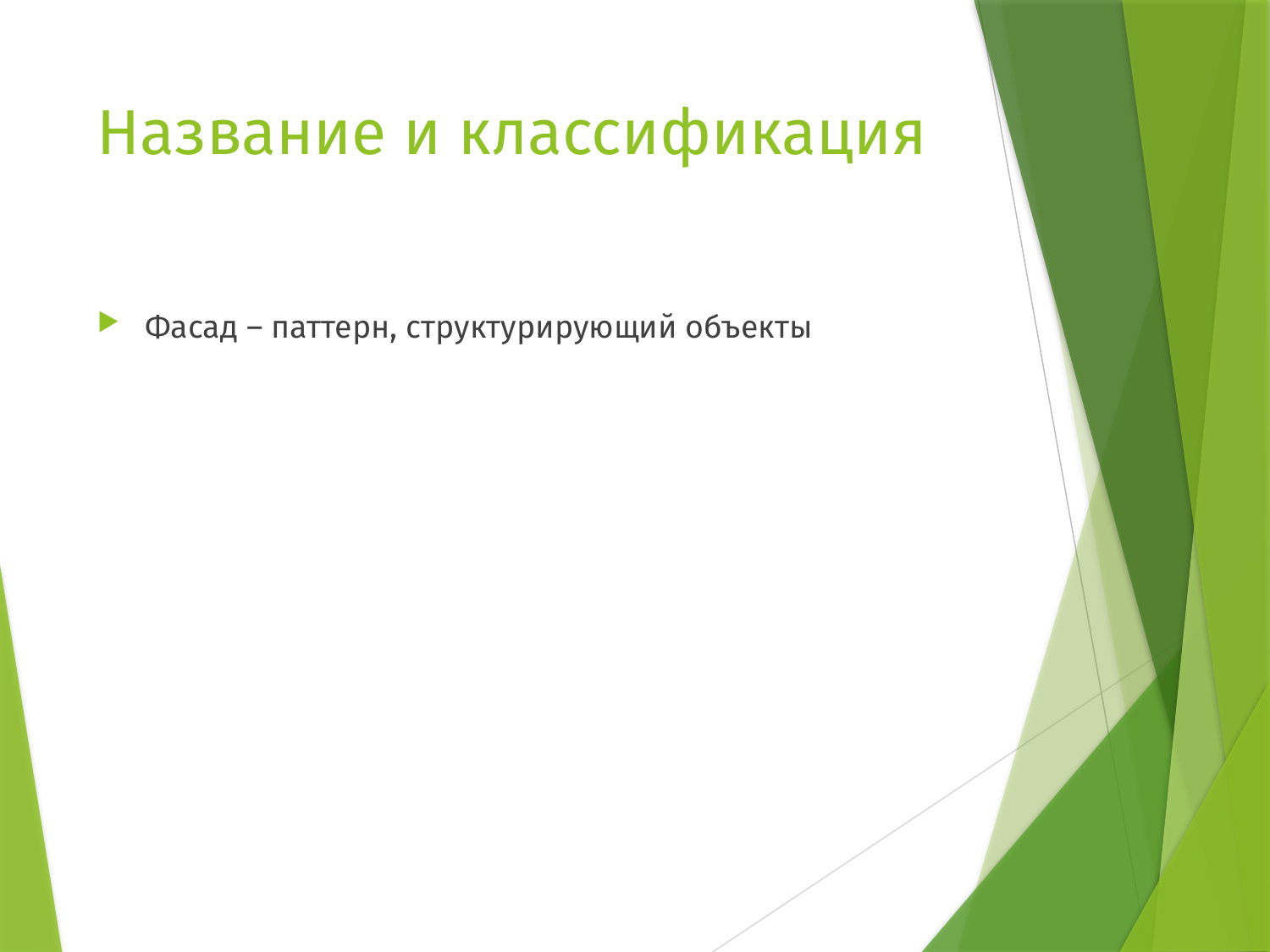

# Название и классификация
Фасад – паттерн, структурирующий объекты